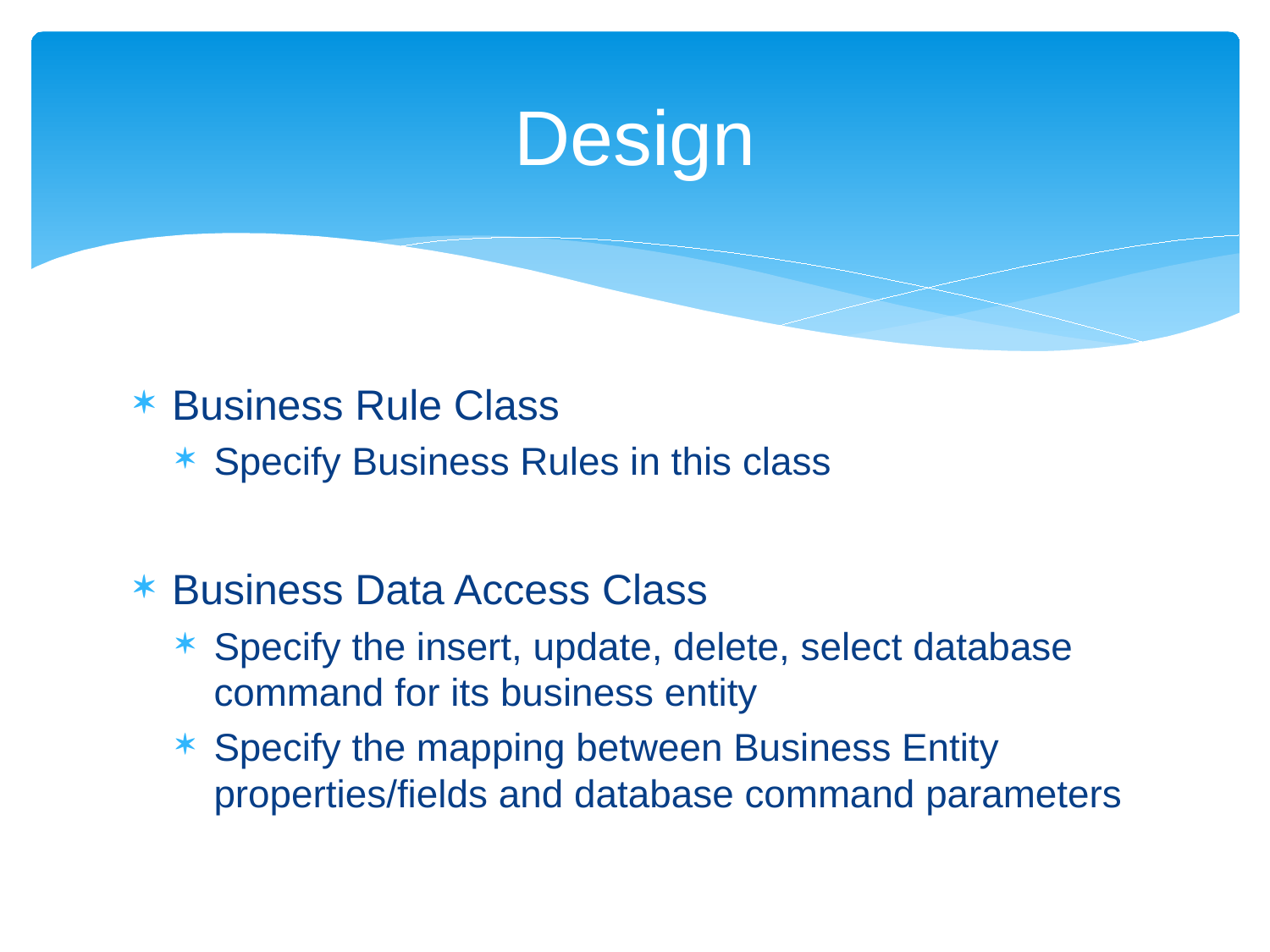

# Design
Business Rule Class
Specify Business Rules in this class

Business Data Access Class
Specify the insert, update, delete, select database command for its business entity
Specify the mapping between Business Entity properties/fields and database command parameters